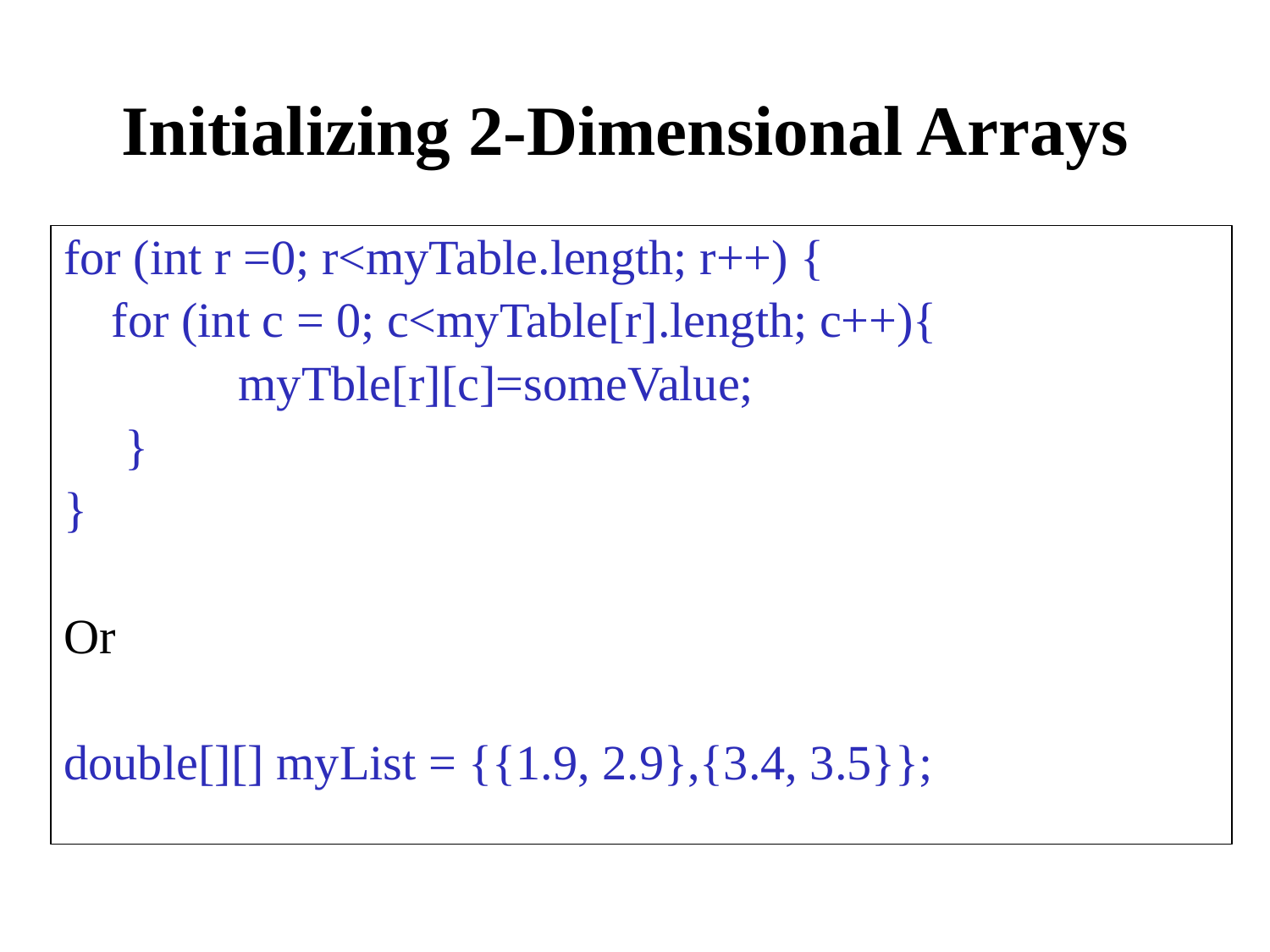

# Initializing 2-Dimensional Arrays
for (int r =0; r<myTable.length; r++) {
 	for (int c = 0; c<myTable[r].length; c++){
		myTble[r][c]=someValue;
     }
}

Or

double[][] myList = {{1.9, 2.9},{3.4, 3.5}};